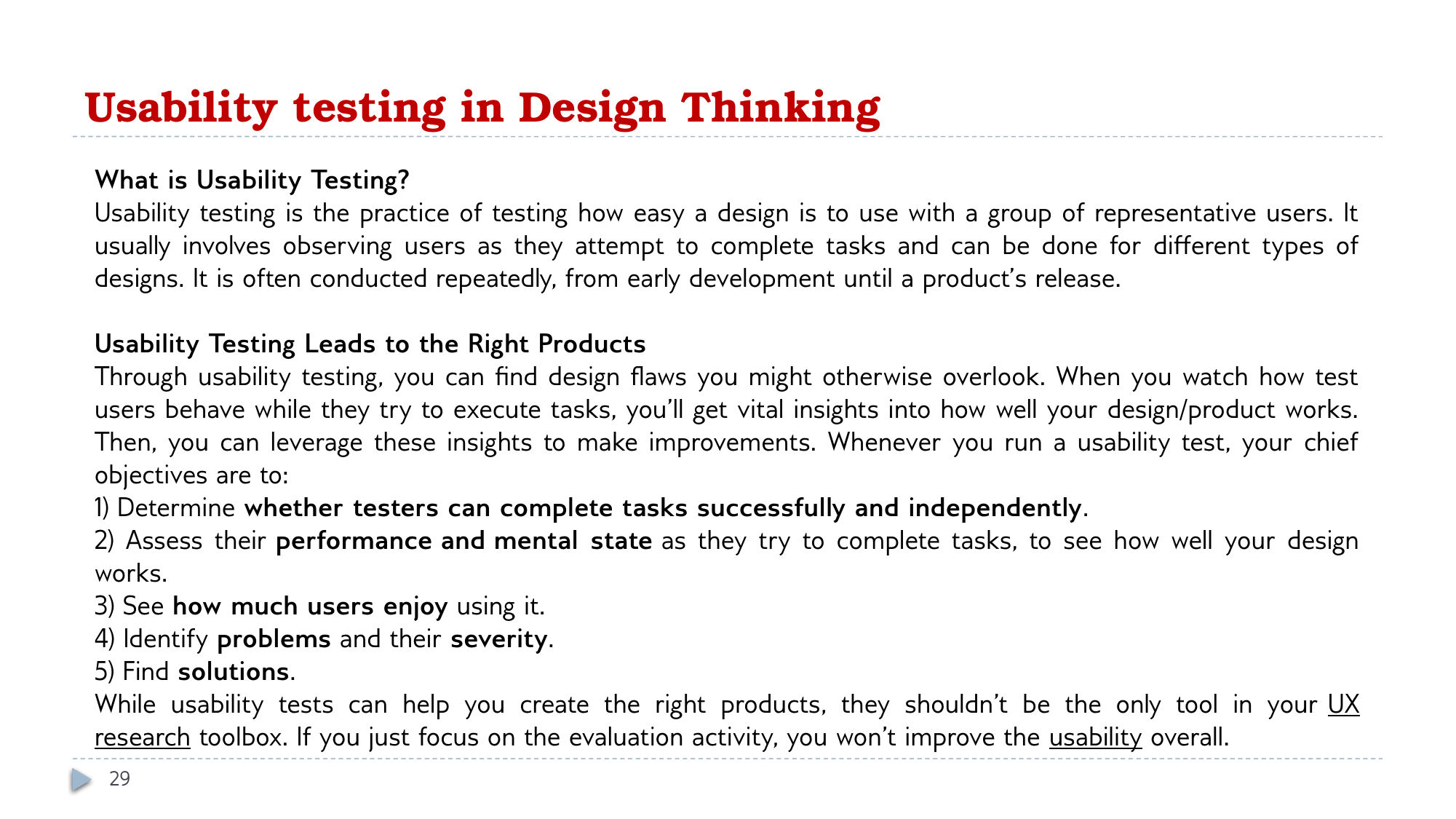

# Usability testing in Design Thinking
What is Usability Testing?
Usability testing is the practice of testing how easy a design is to use with a group of representative users. It usually involves observing users as they attempt to complete tasks and can be done for different types of designs. It is often conducted repeatedly, from early development until a product’s release.

Usability Testing Leads to the Right Products
Through usability testing, you can find design flaws you might otherwise overlook. When you watch how test users behave while they try to execute tasks, you’ll get vital insights into how well your design/product works. Then, you can leverage these insights to make improvements. Whenever you run a usability test, your chief objectives are to:
1) Determine whether testers can complete tasks successfully and independently.
2) Assess their performance and mental state as they try to complete tasks, to see how well your design works.
3) See how much users enjoy using it.
4) Identify problems and their severity.
5) Find solutions.
While usability tests can help you create the right products, they shouldn’t be the only tool in your UX research toolbox. If you just focus on the evaluation activity, you won’t improve the usability overall.

29